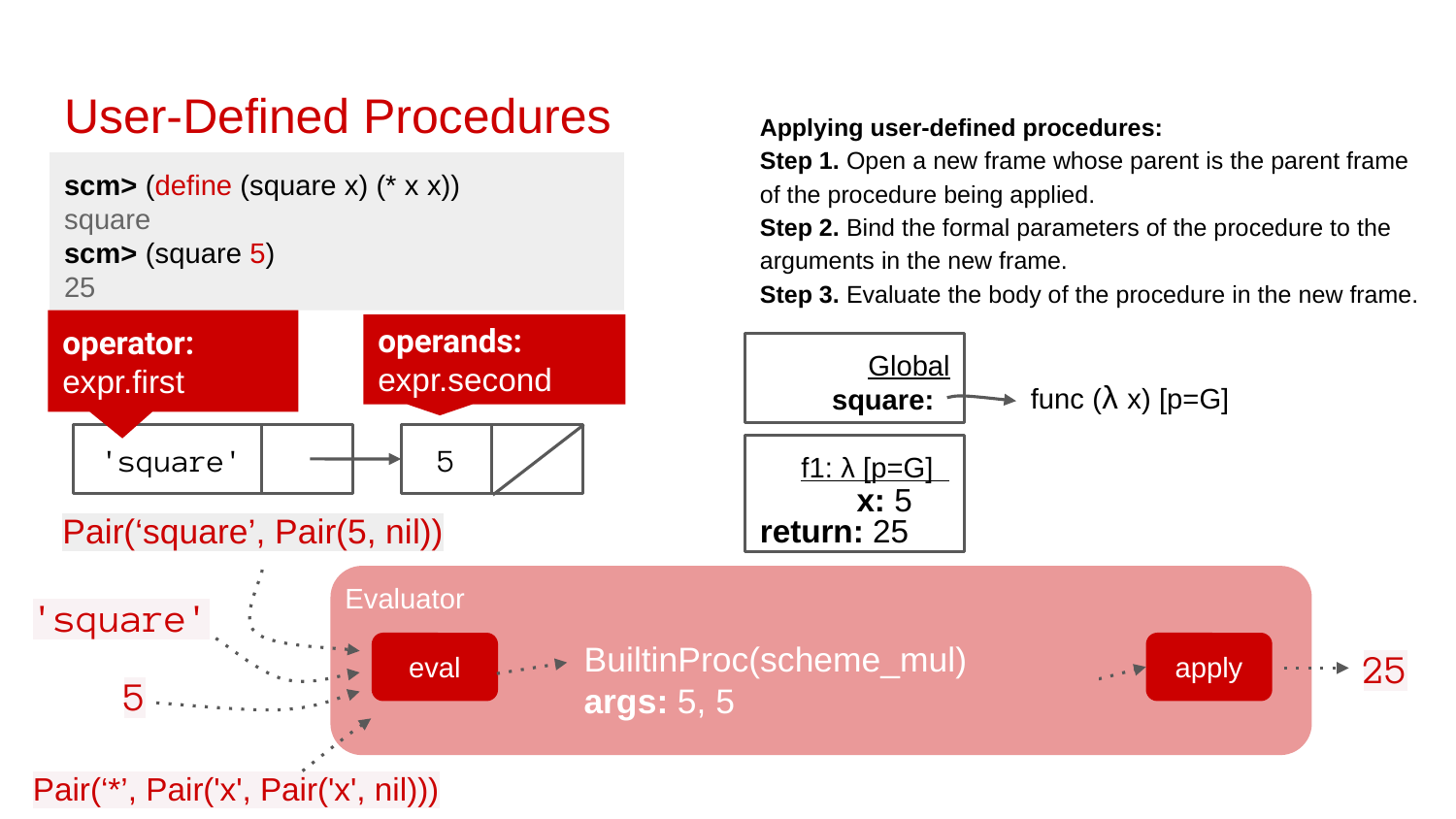

# User-Defined Procedures
Applying user-defined procedures:
Step 1. Open a new frame whose parent is the parent frame of the procedure being applied.
Step 2. Bind the formal parameters of the procedure to the arguments in the new frame.
Step 3. Evaluate the body of the procedure in the new frame.
scm> (define (square x) (* x x))
square
scm> (square 5)
25
operator:
expr.first
operands:
expr.second
Global
square:_
func (λ x) [p=G]

5

'square'
Pair(‘square’, Pair(5, nil))
f1: λ [p=G]

x: 5
return: 25
Evaluator

eval
apply

'square'

BuiltinProc(scheme_mul)
args: 5, 5
LambdaProc([x], (* x x))
25
5

args: 5

Pair(‘*’, Pair('x', Pair('x', nil)))